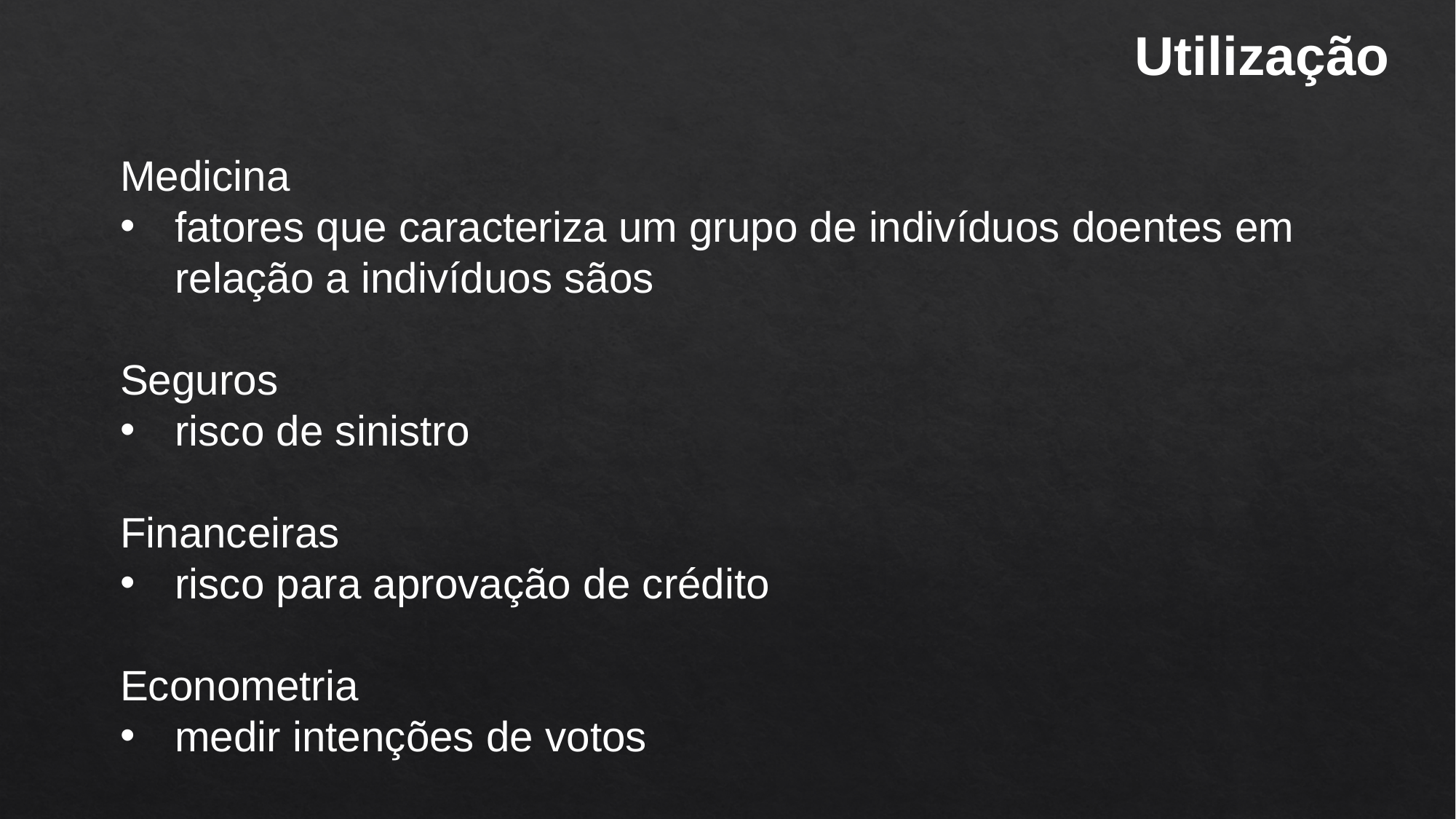

Utilização

Medicina
fatores que caracteriza um grupo de indivíduos doentes em relação a indivíduos sãos

Seguros
risco de sinistro

Financeiras
risco para aprovação de crédito

Econometria
medir intenções de votos